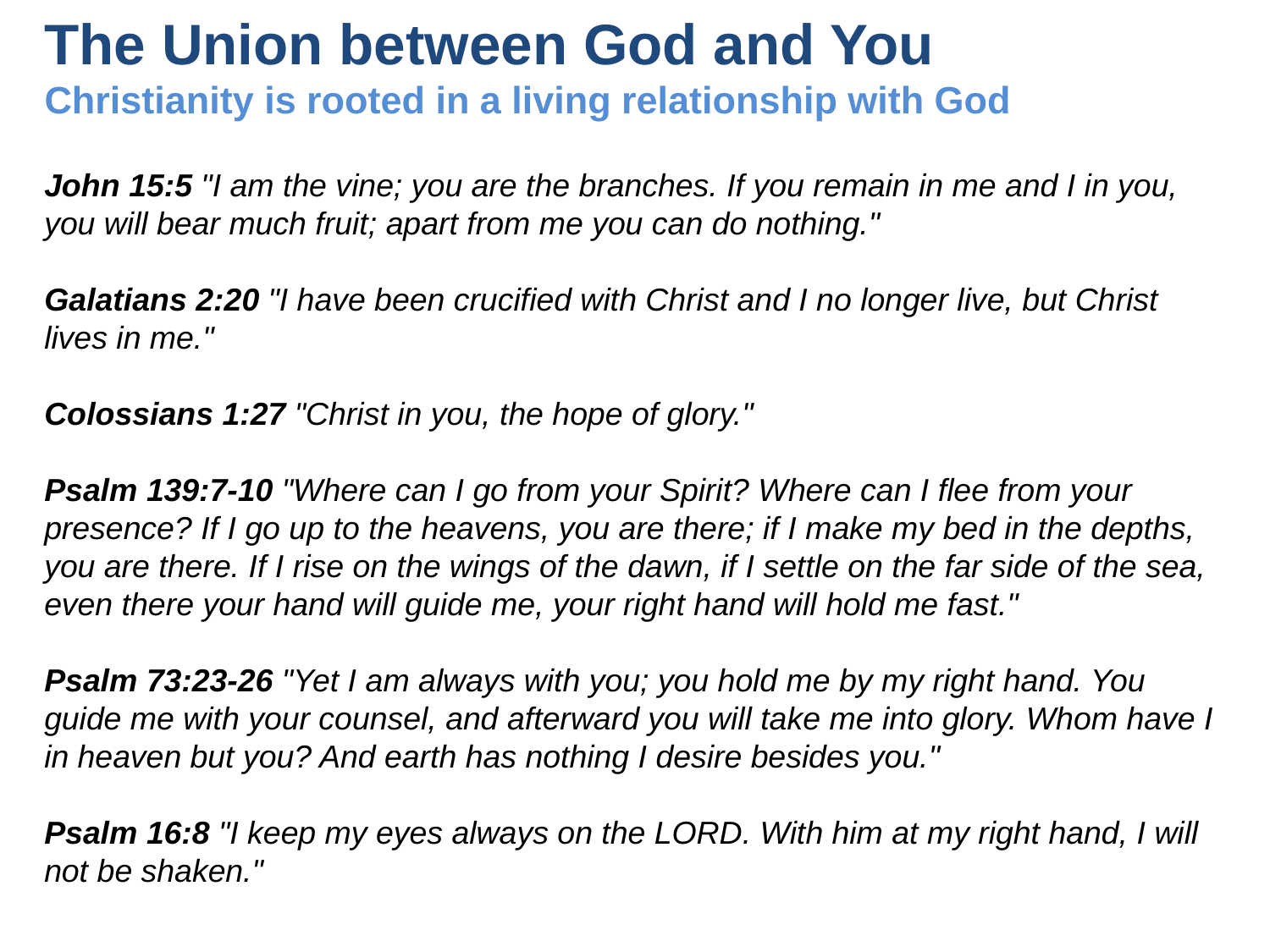

# The Union between God and You Christianity is rooted in a living relationship with God
John 15:5 "I am the vine; you are the branches. If you remain in me and I in you, you will bear much fruit; apart from me you can do nothing."

Galatians 2:20 "I have been crucified with Christ and I no longer live, but Christ lives in me."

Colossians 1:27 "Christ in you, the hope of glory."

Psalm 139:7-10 "Where can I go from your Spirit? Where can I flee from your presence? If I go up to the heavens, you are there; if I make my bed in the depths, you are there. If I rise on the wings of the dawn, if I settle on the far side of the sea, even there your hand will guide me, your right hand will hold me fast."

Psalm 73:23-26 "Yet I am always with you; you hold me by my right hand. You guide me with your counsel, and afterward you will take me into glory. Whom have I in heaven but you? And earth has nothing I desire besides you."

Psalm 16:8 "I keep my eyes always on the LORD. With him at my right hand, I will not be shaken."